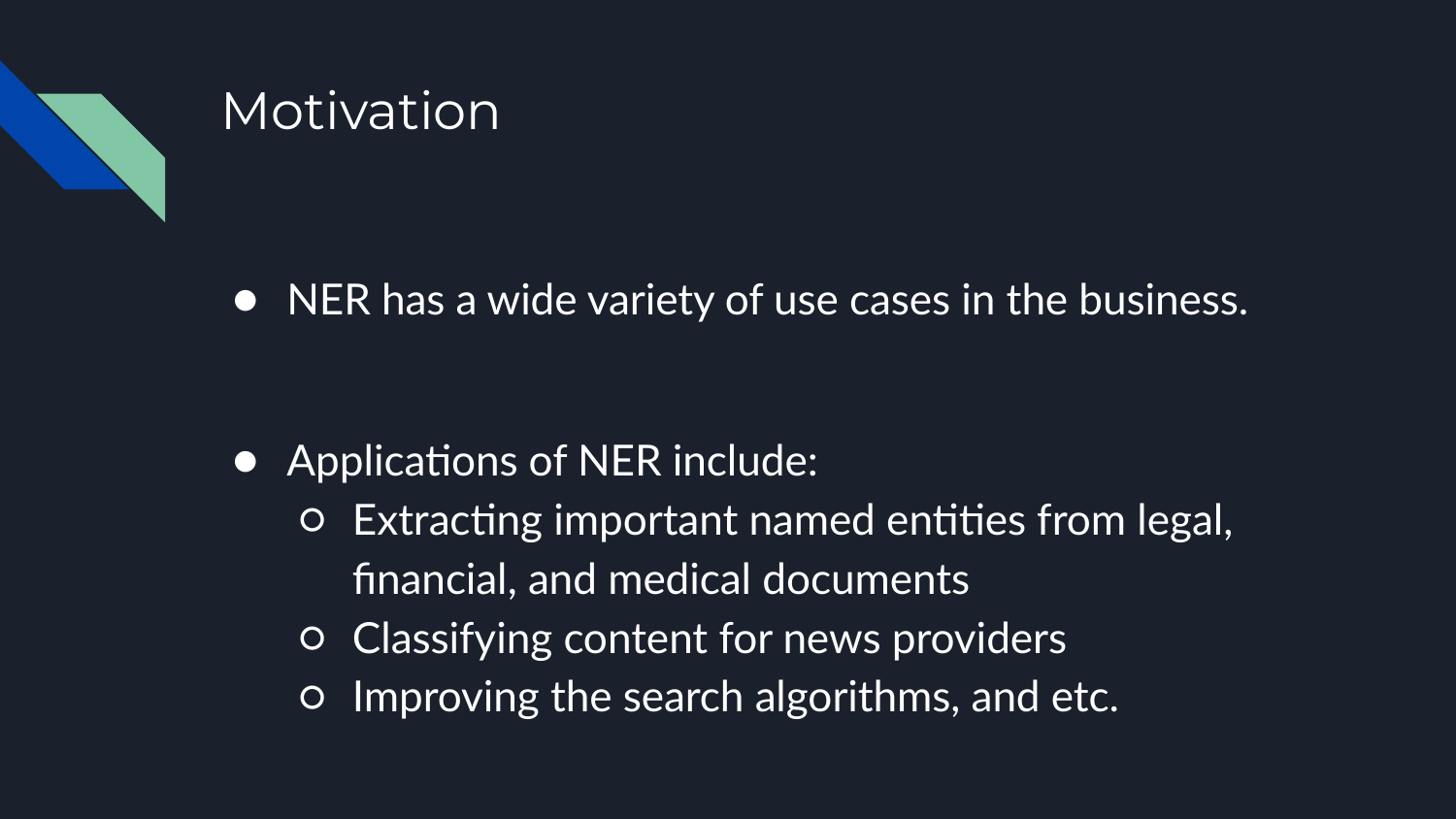

# Motivation
NER has a wide variety of use cases in the business.

Applications of NER include:
Extracting important named entities from legal, financial, and medical documents
Classifying content for news providers
Improving the search algorithms, and etc.